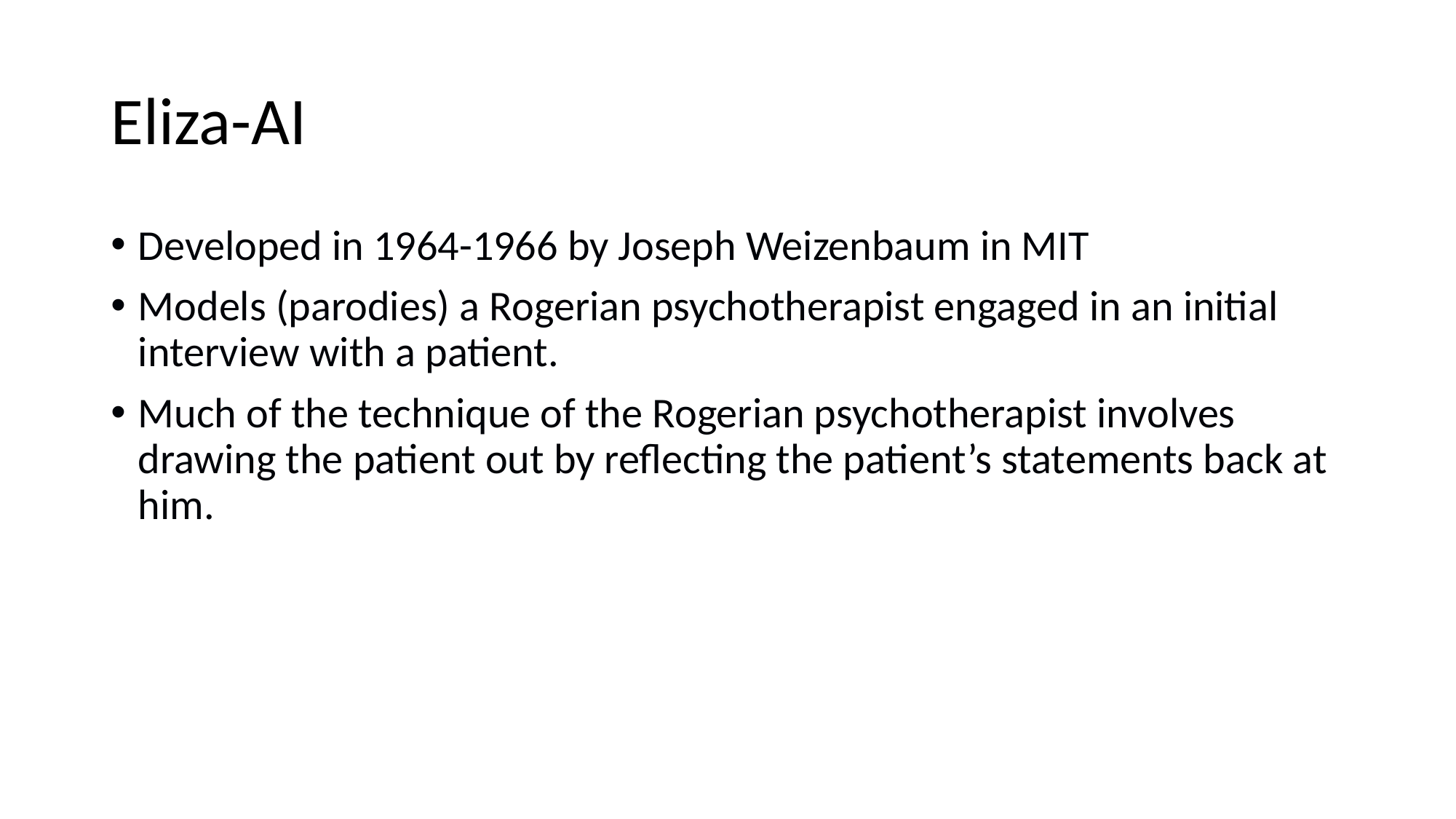

# Eliza-AI
Developed in 1964-1966 by Joseph Weizenbaum in MIT
Models (parodies) a Rogerian psychotherapist engaged in an initial interview with a patient.
Much of the technique of the Rogerian psychotherapist involves drawing the patient out by reflecting the patient’s statements back at him.